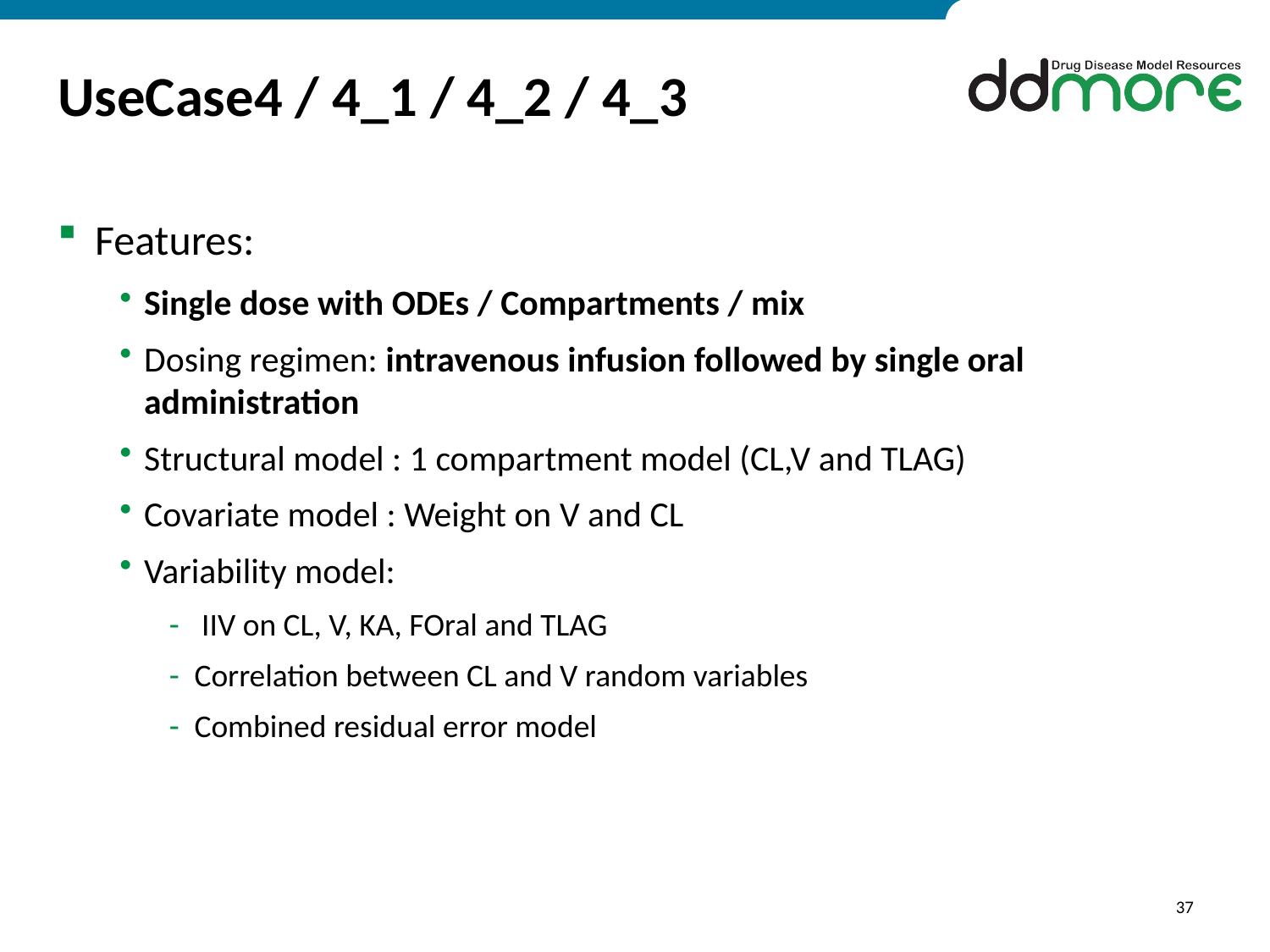

# UseCase4 / 4_1 / 4_2 / 4_3
Features:
Single dose with ODEs / Compartments / mix
Dosing regimen: intravenous infusion followed by single oral administration
Structural model : 1 compartment model (CL,V and TLAG)
Covariate model : Weight on V and CL
Variability model:
 IIV on CL, V, KA, FOral and TLAG
Correlation between CL and V random variables
Combined residual error model

37